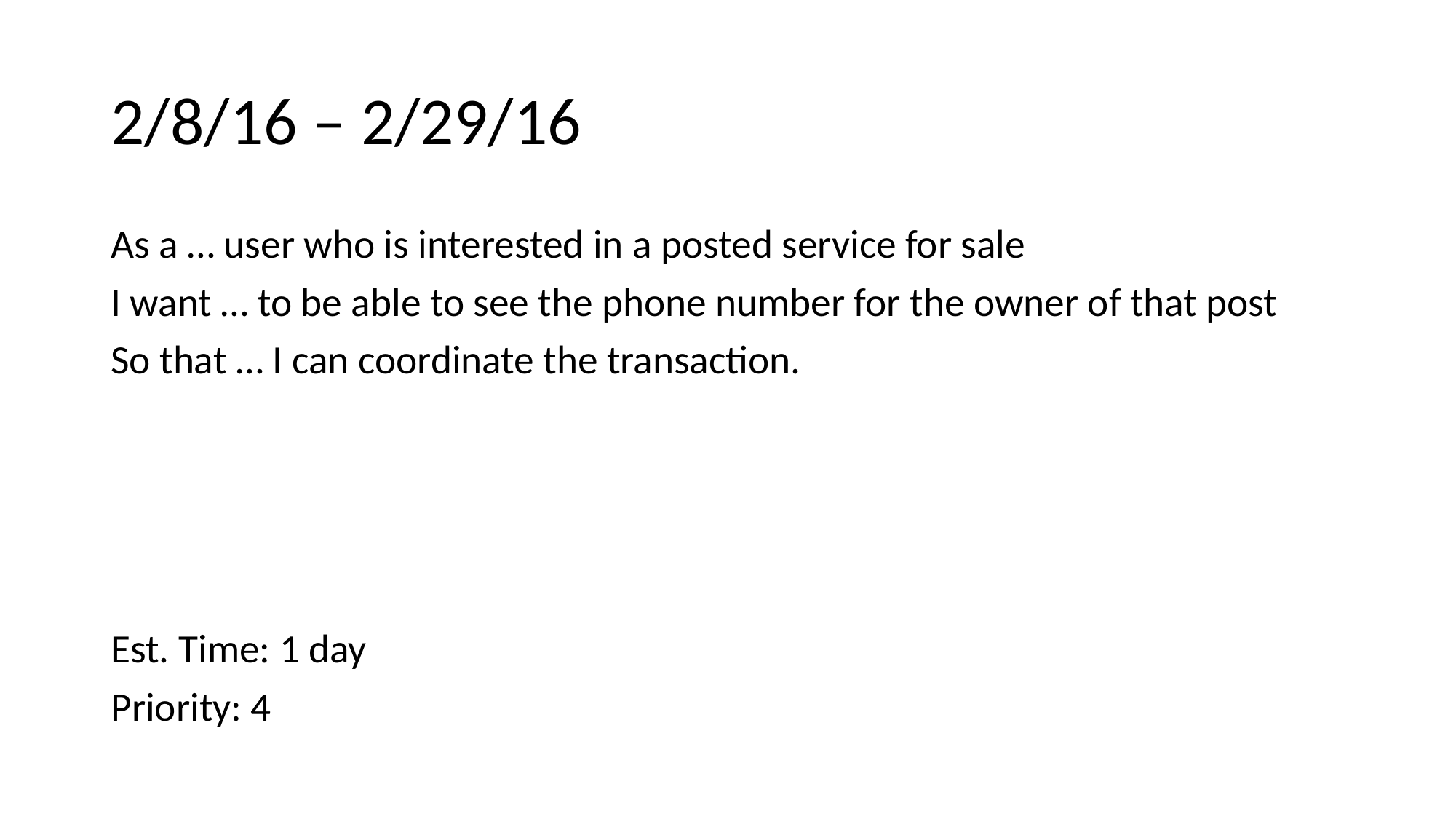

# 2/8/16 – 2/29/16
As a … user who is interested in a posted service for sale
I want … to be able to see the phone number for the owner of that post
So that … I can coordinate the transaction.

Est. Time: 1 day
Priority: 4